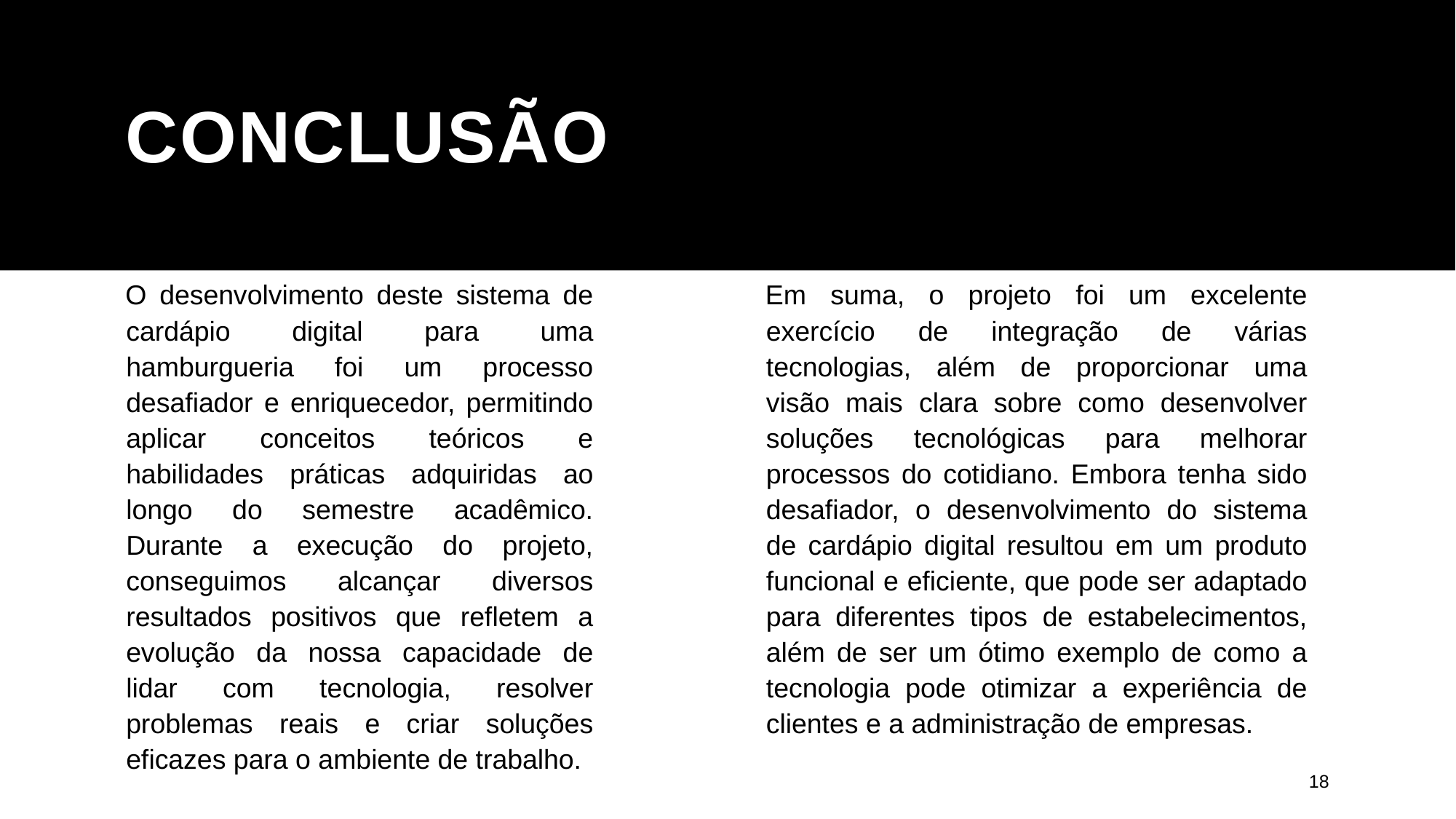

CONCLUSÃO
O desenvolvimento deste sistema de cardápio digital para uma hamburgueria foi um processo desafiador e enriquecedor, permitindo aplicar conceitos teóricos e habilidades práticas adquiridas ao longo do semestre acadêmico. Durante a execução do projeto, conseguimos alcançar diversos resultados positivos que refletem a evolução da nossa capacidade de lidar com tecnologia, resolver problemas reais e criar soluções eficazes para o ambiente de trabalho.
Em suma, o projeto foi um excelente exercício de integração de várias tecnologias, além de proporcionar uma visão mais clara sobre como desenvolver soluções tecnológicas para melhorar processos do cotidiano. Embora tenha sido desafiador, o desenvolvimento do sistema de cardápio digital resultou em um produto funcional e eficiente, que pode ser adaptado para diferentes tipos de estabelecimentos, além de ser um ótimo exemplo de como a tecnologia pode otimizar a experiência de clientes e a administração de empresas.
18